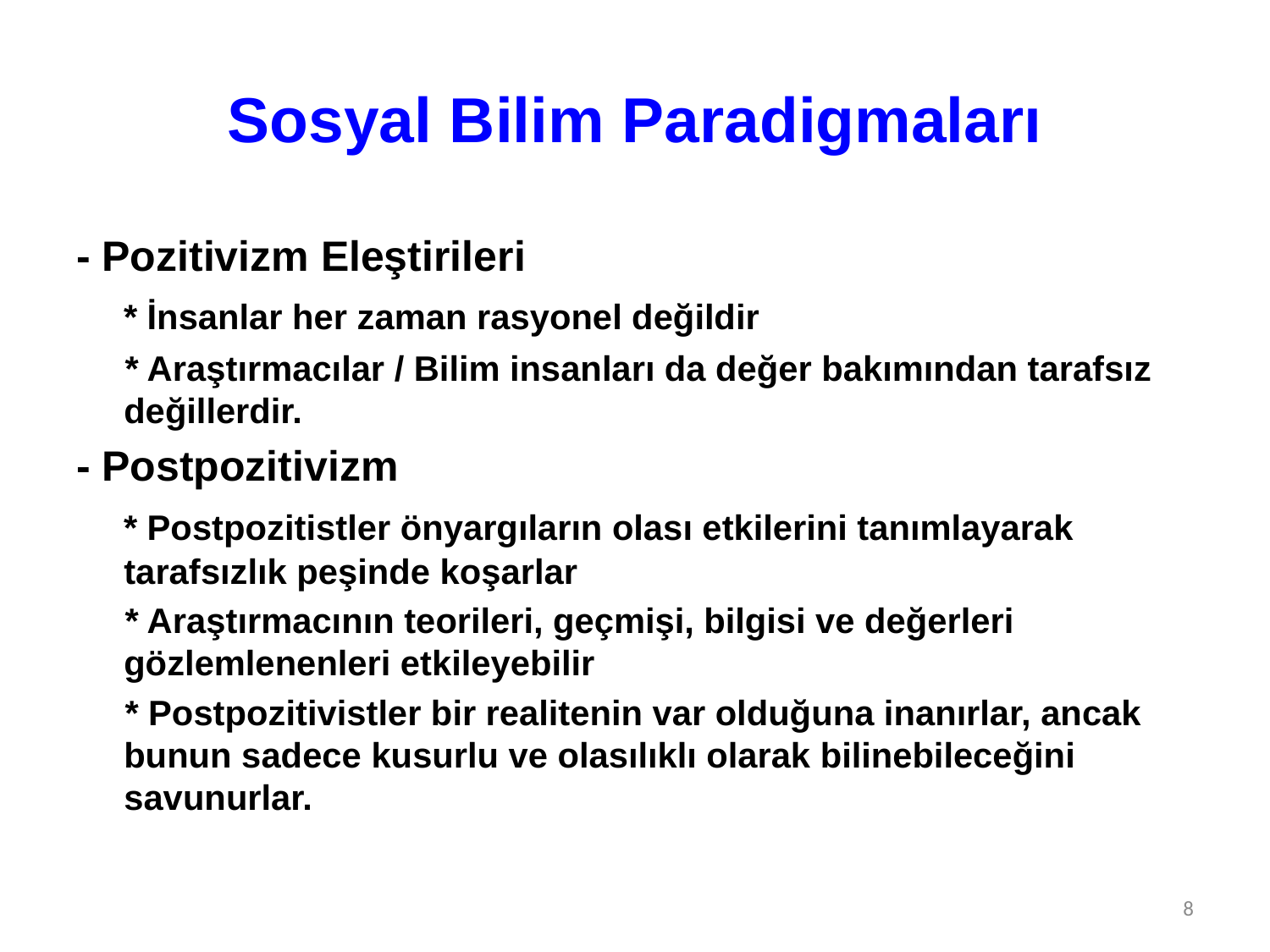

# Sosyal Bilim Paradigmaları
- Pozitivizm Eleştirileri
    * İnsanlar her zaman rasyonel değildir
     * Araştırmacılar / Bilim insanları da değer bakımından tarafsız değillerdir.
- Postpozitivizm
    * Postpozitistler önyargıların olası etkilerini tanımlayarak tarafsızlık peşinde koşarlar
     * Araştırmacının teorileri, geçmişi, bilgisi ve değerleri gözlemlenenleri etkileyebilir
     * Postpozitivistler bir realitenin var olduğuna inanırlar, ancak bunun sadece kusurlu ve olasılıklı olarak bilinebileceğini savunurlar.
8